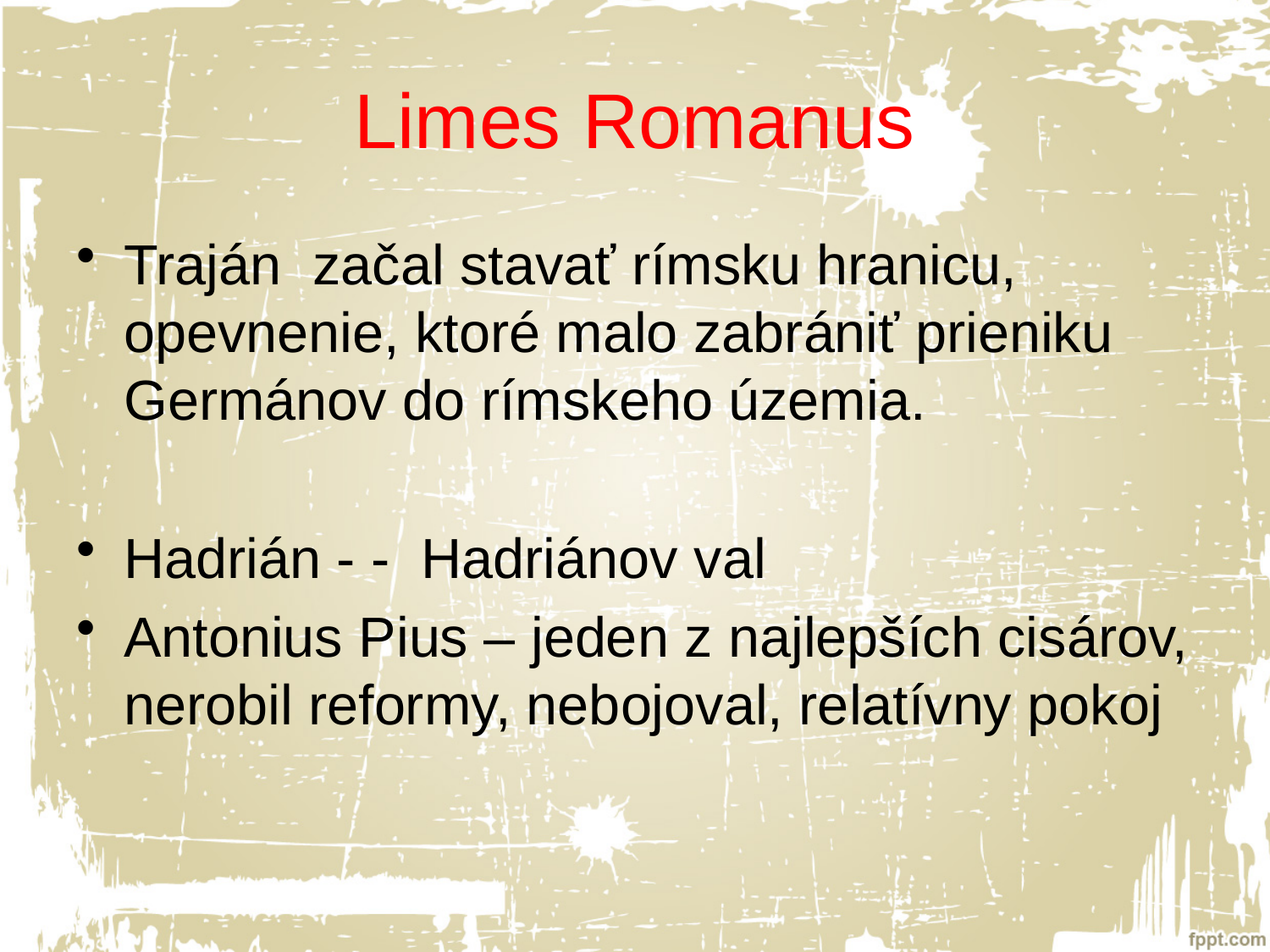

# Limes Romanus
Traján  začal stavať rímsku hranicu, opevnenie, ktoré malo zabrániť prieniku Germánov do rímskeho územia.

Hadrián - -  Hadriánov val
Antonius Pius – jeden z najlepších cisárov, nerobil reformy, nebojoval, relatívny pokoj